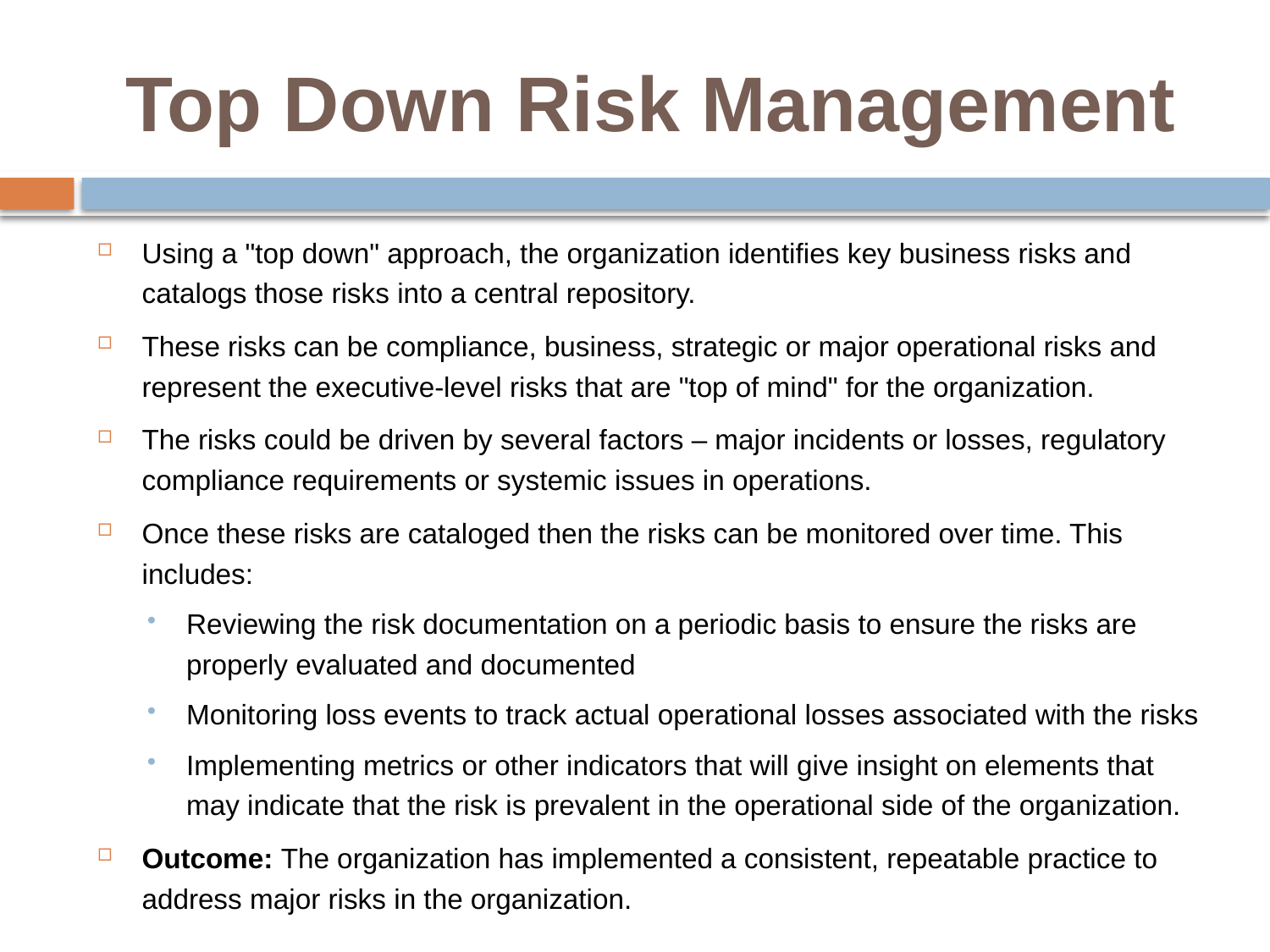

# Top Down Risk Management
Using a "top down" approach, the organization identifies key business risks and catalogs those risks into a central repository.
These risks can be compliance, business, strategic or major operational risks and represent the executive-level risks that are "top of mind" for the organization.
The risks could be driven by several factors – major incidents or losses, regulatory compliance requirements or systemic issues in operations.
Once these risks are cataloged then the risks can be monitored over time. This includes:
Reviewing the risk documentation on a periodic basis to ensure the risks are properly evaluated and documented
Monitoring loss events to track actual operational losses associated with the risks
Implementing metrics or other indicators that will give insight on elements that may indicate that the risk is prevalent in the operational side of the organization.
Outcome: The organization has implemented a consistent, repeatable practice to address major risks in the organization.